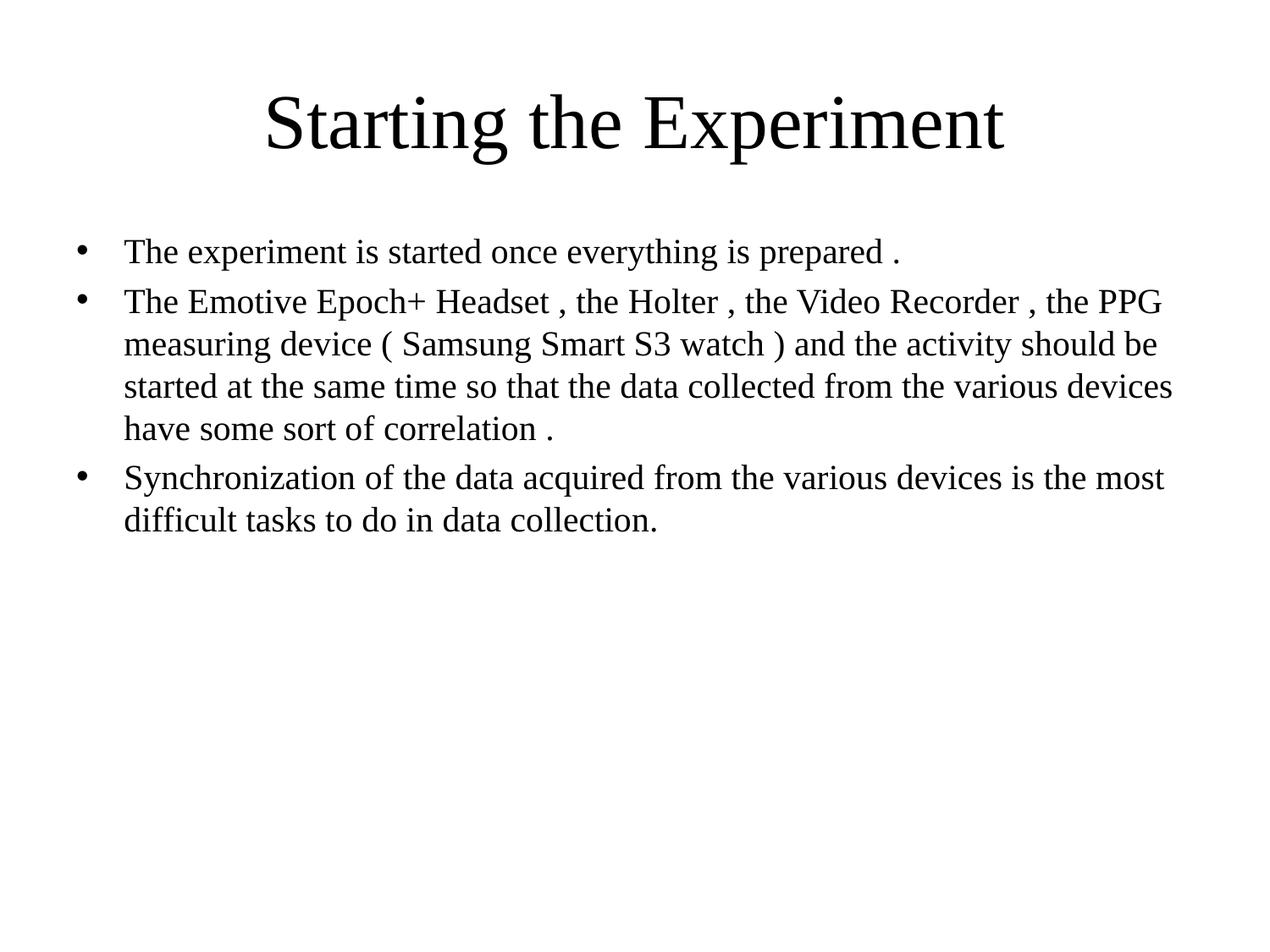

# Starting the Experiment
The experiment is started once everything is prepared .
The Emotive Epoch+ Headset , the Holter , the Video Recorder , the PPG measuring device ( Samsung Smart S3 watch ) and the activity should be started at the same time so that the data collected from the various devices have some sort of correlation .
Synchronization of the data acquired from the various devices is the most difficult tasks to do in data collection.